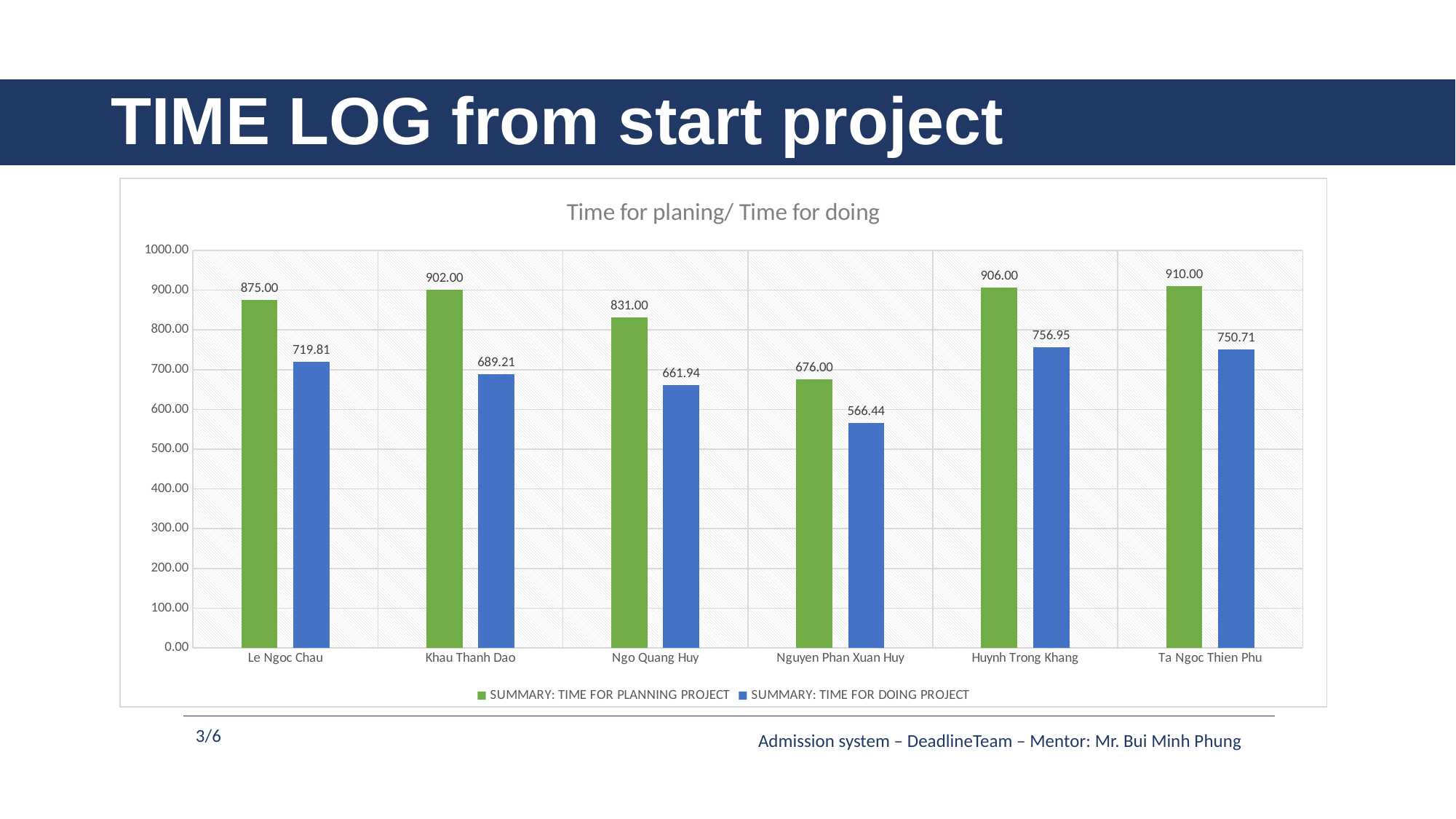

# TIME LOG from start project

### Chart: Time for planing/ Time for doing

| Category | SUMMARY: TIME FOR PLANNING PROJECT | SUMMARY: TIME FOR DOING PROJECT |
|---|---|---|
| Le Ngoc Chau | 875.0 | 719.81 |
| Khau Thanh Dao | 902.0 | 689.21 |
| Ngo Quang Huy | 831.0 | 661.94 |
| Nguyen Phan Xuan Huy | 676.0 | 566.44 |
| Huynh Trong Khang | 906.0 | 756.95 |
| Ta Ngoc Thien Phu | 910.0 | 750.71 |
3/6
Admission system – DeadlineTeam – Mentor: Mr. Bui Minh Phung